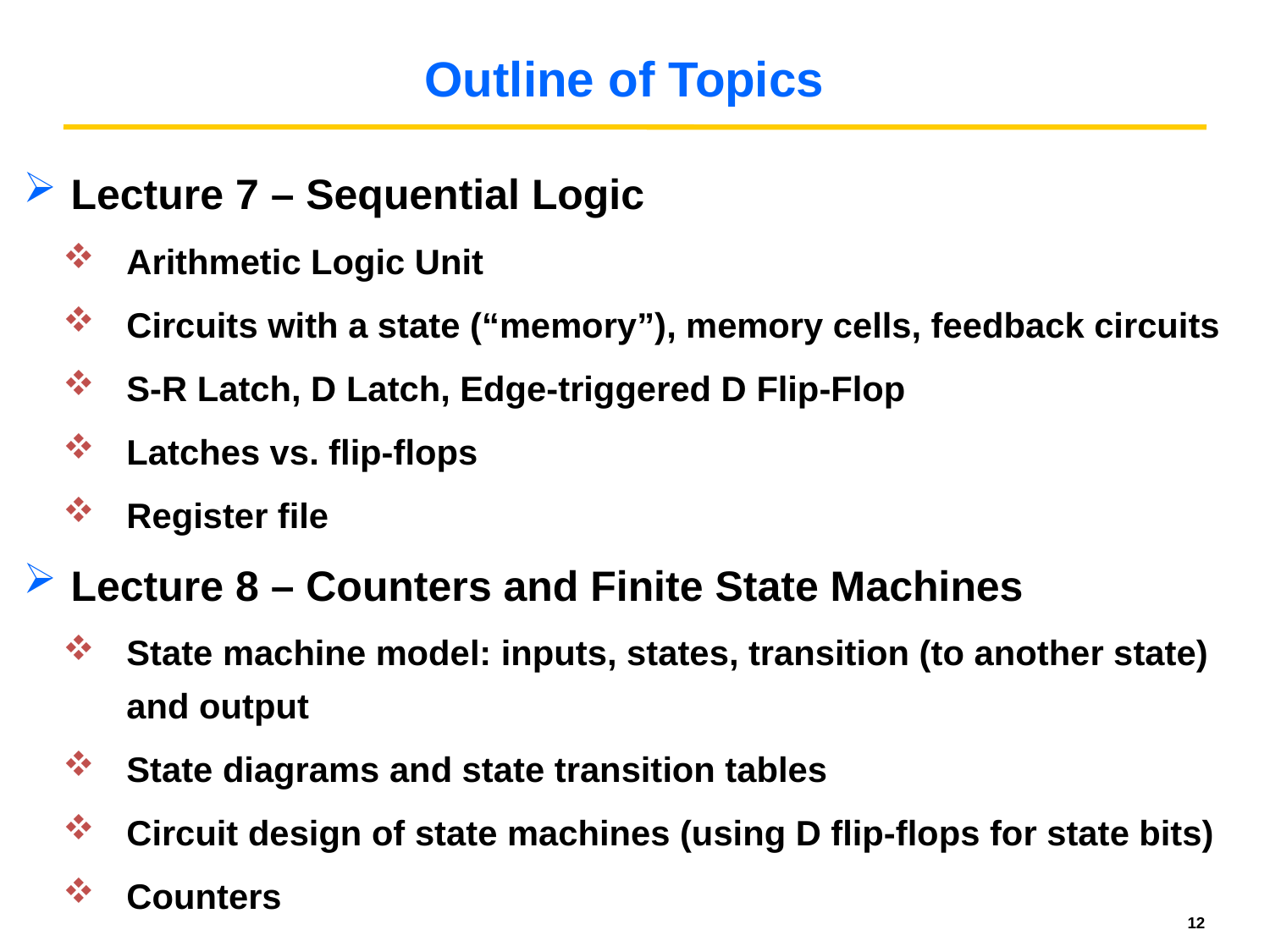

# Outline of Topics
Lecture 7 – Sequential Logic
Arithmetic Logic Unit
Circuits with a state (“memory”), memory cells, feedback circuits
S-R Latch, D Latch, Edge-triggered D Flip-Flop
Latches vs. flip-flops
Register file
Lecture 8 – Counters and Finite State Machines
State machine model: inputs, states, transition (to another state) and output
State diagrams and state transition tables
Circuit design of state machines (using D flip-flops for state bits)
Counters
12